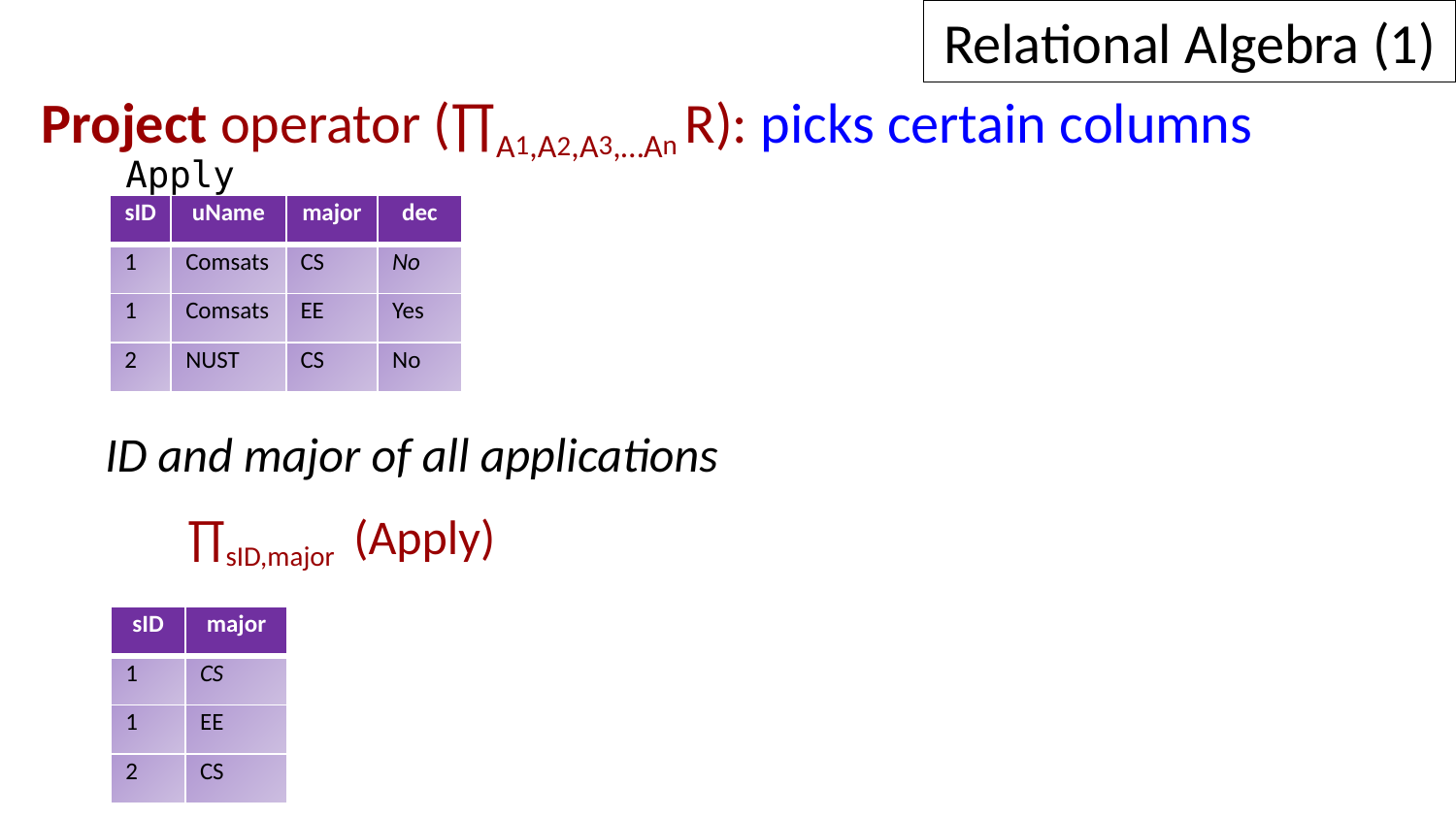

Relational Algebra (1)
Project operator (∏A1,A2,A3,…An R): picks certain columns

ID and major of all applications
	∏sID,major   (Apply)
Apply
| sID | uName | major | dec |
| --- | --- | --- | --- |
| 1 | Comsats | CS | No |
| 1 | Comsats | EE | Yes |
| 2 | NUST | CS | No |
| sID | major |
| --- | --- |
| 1 | CS |
| 1 | EE |
| 2 | CS |